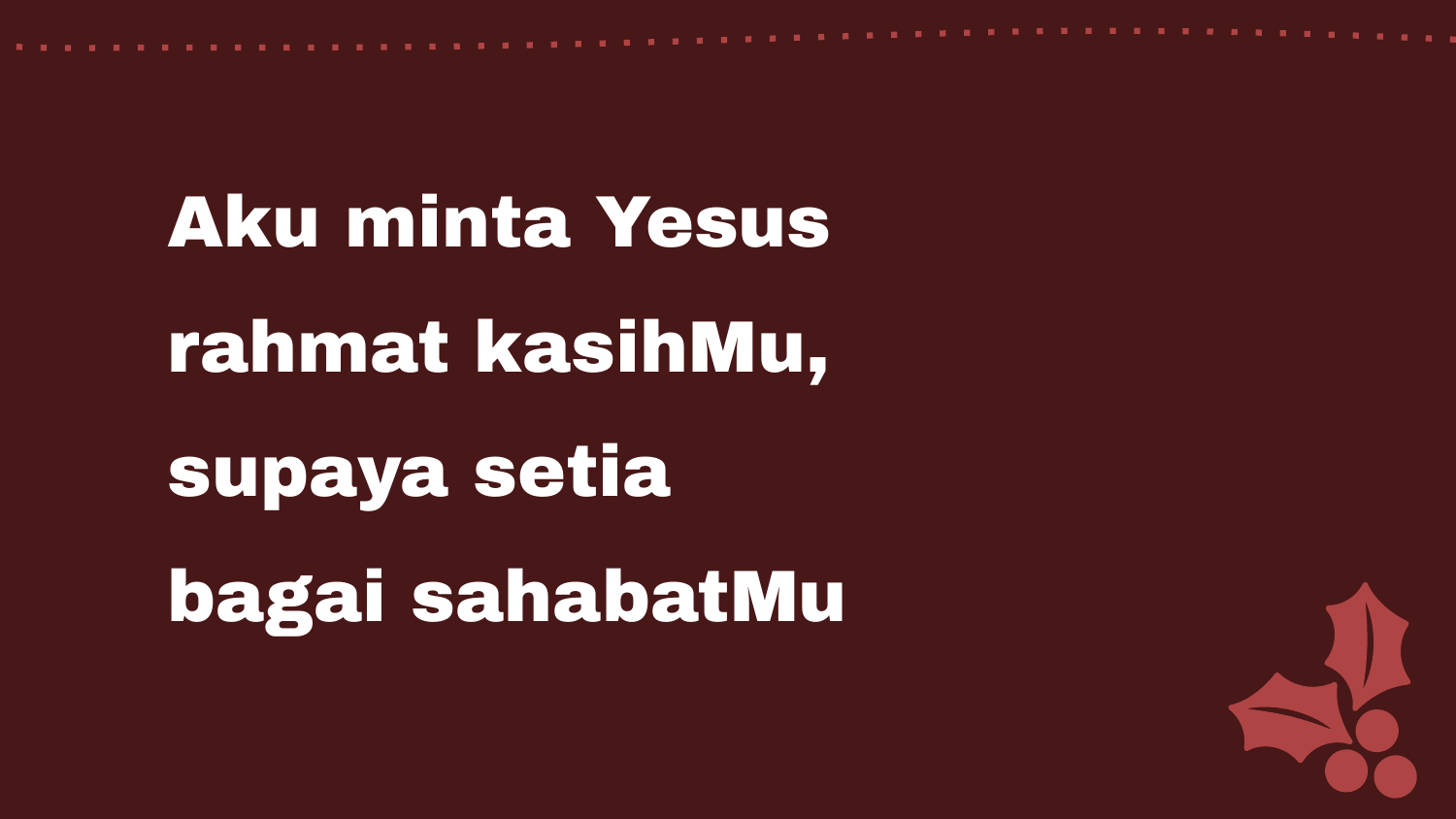

Aku minta Yesus
rahmat kasihMu,
supaya setia
bagai sahabatMu